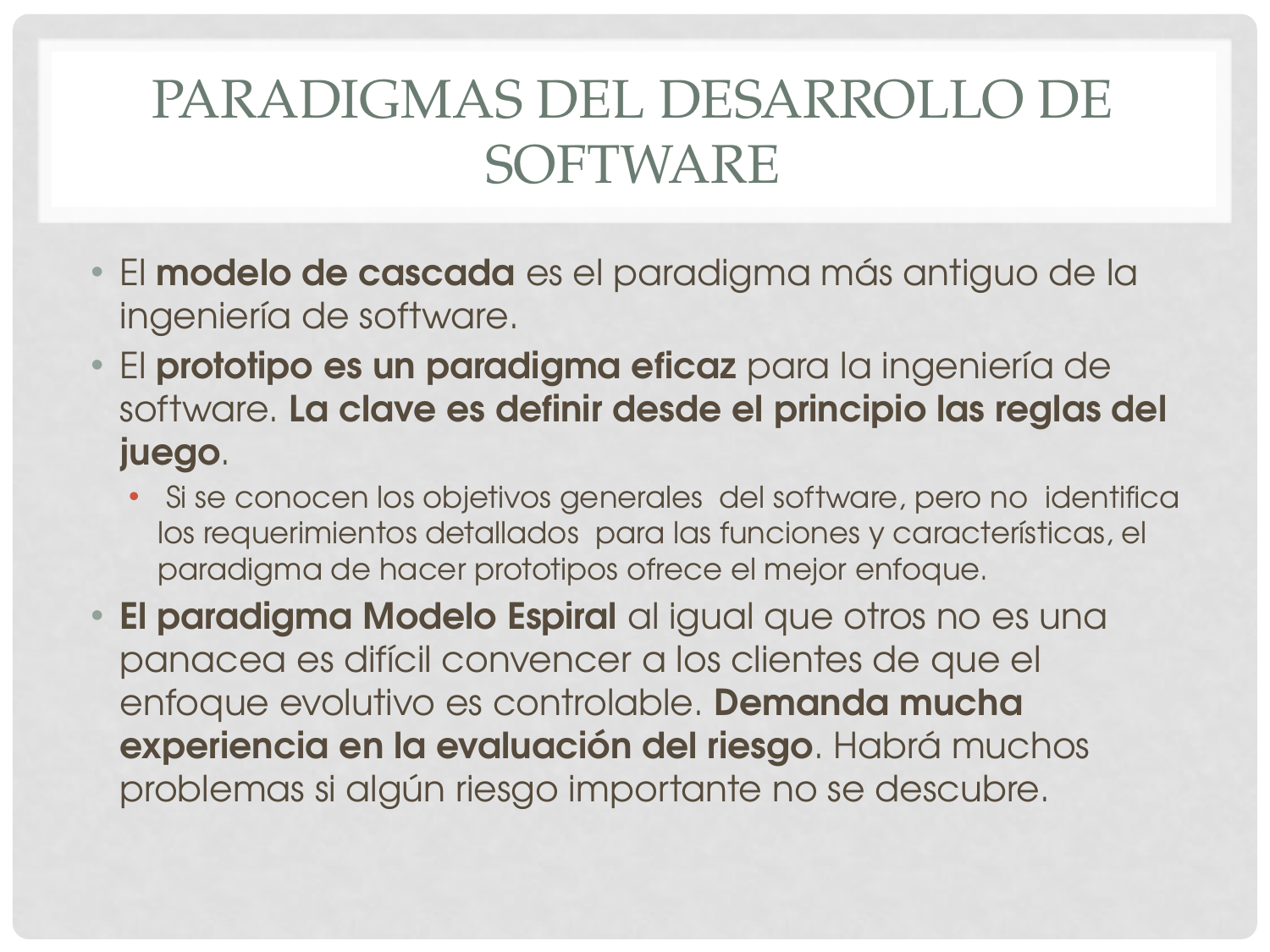

# Paradigmas del desarrollo de software
El modelo de cascada es el paradigma más antiguo de la ingeniería de software.
El prototipo es un paradigma eficaz para la ingeniería de software. La clave es definir desde el principio las reglas del juego.
 Si se conocen los objetivos generales  del software, pero no  identifica los requerimientos detallados  para las funciones y características, el paradigma de hacer prototipos ofrece el mejor enfoque.
El paradigma Modelo Espiral al igual que otros no es una panacea es difícil convencer a los clientes de que el enfoque evolutivo es controlable. Demanda mucha experiencia en la evaluación del riesgo. Habrá muchos problemas si algún riesgo importante no se descubre.